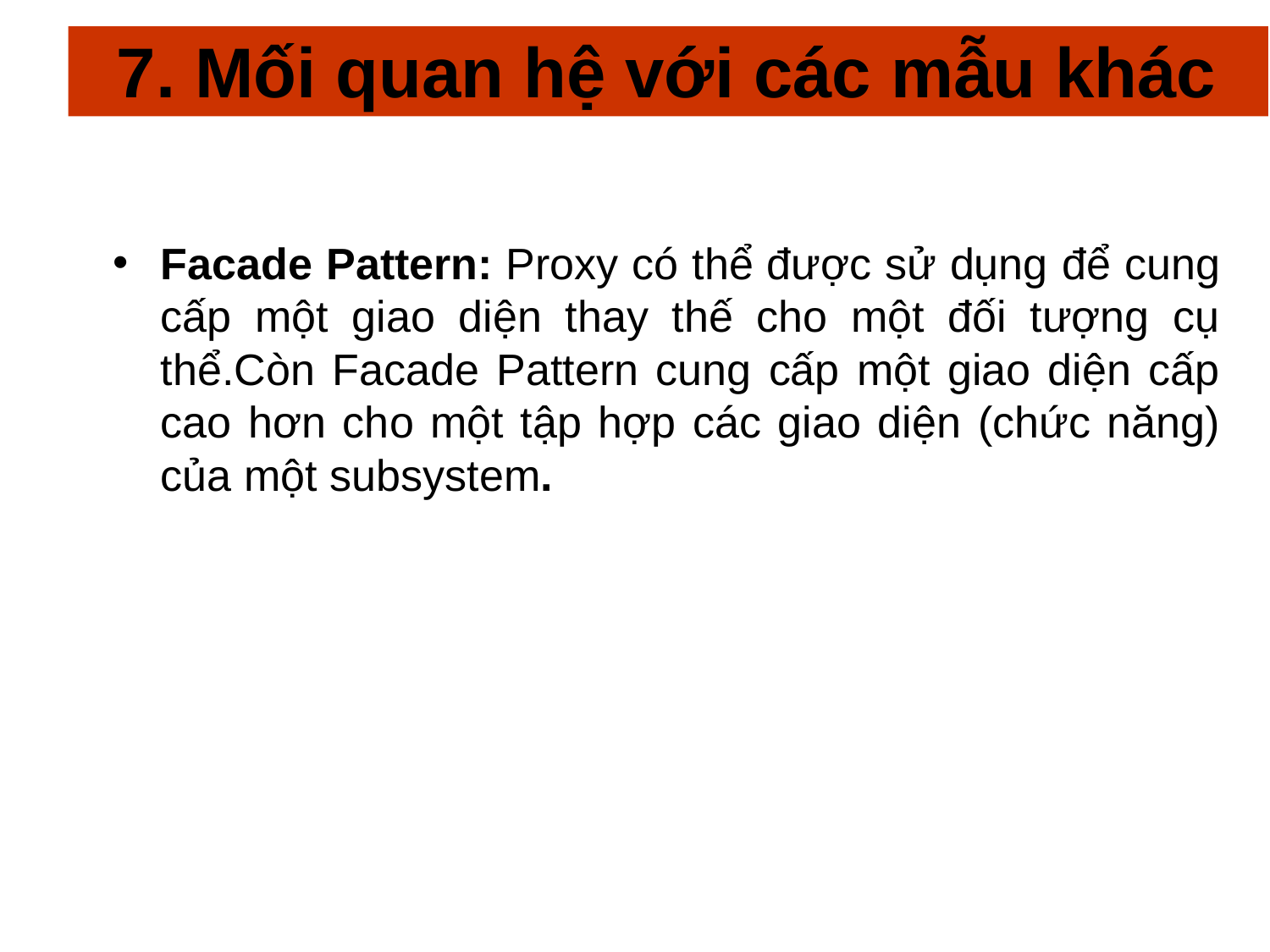

# 7. Mối quan hệ với các mẫu khác
Facade Pattern: Proxy có thể được sử dụng để cung cấp một giao diện thay thế cho một đối tượng cụ thể.Còn Facade Pattern cung cấp một giao diện cấp cao hơn cho một tập hợp các giao diện (chức năng) của một subsystem.